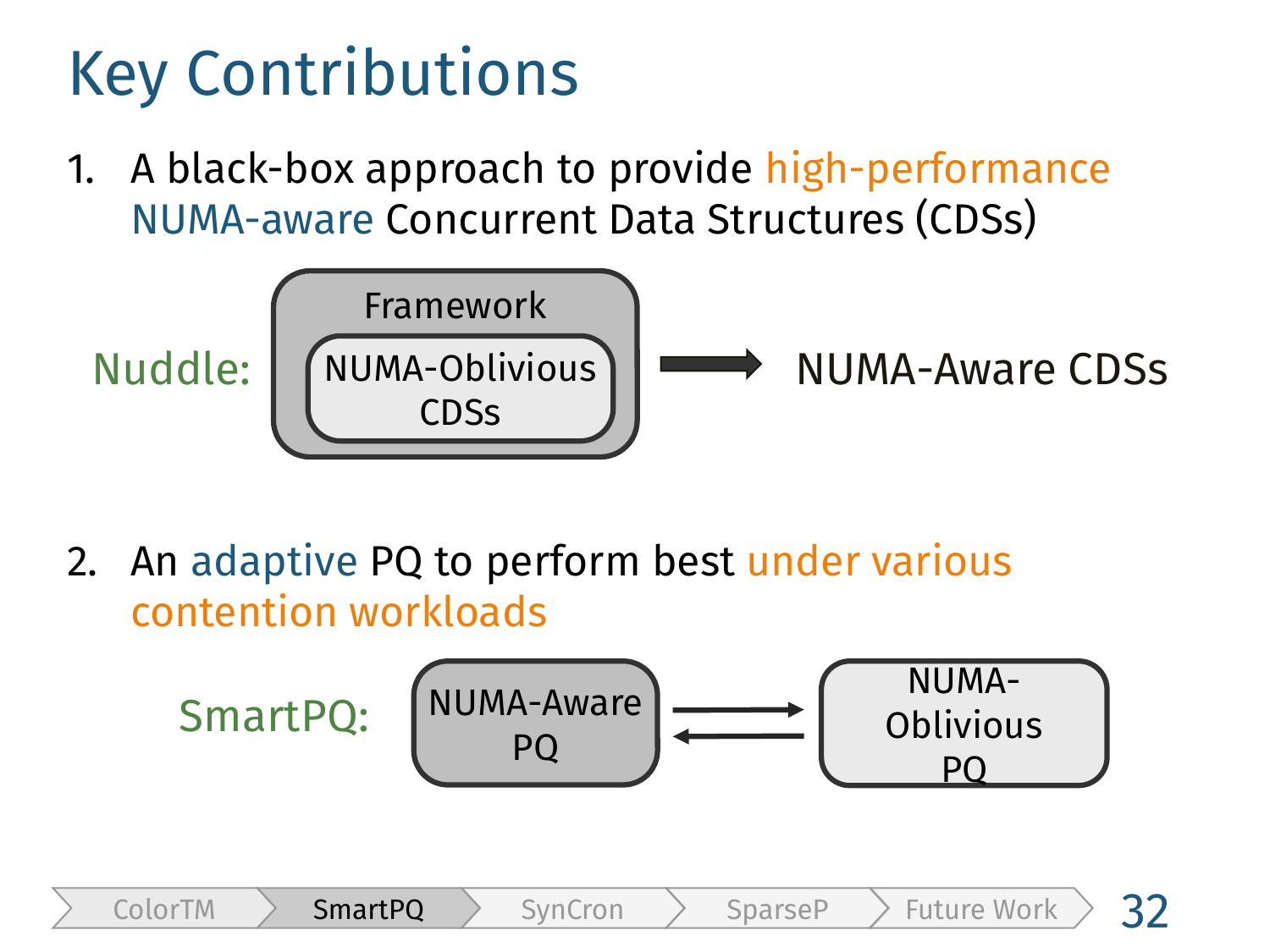

Key Contributions
A black-box approach to provide high-performance NUMA-aware Concurrent Data Structures (CDSs)

An adaptive PQ to perform best under various contention workloads
Framework
NUMA-Oblivious
CDSs
Nuddle:
NUMA-Aware CDSs

NUMA-Oblivious
PQ
NUMA-Aware
PQ
SmartPQ:
32
ColorTM
SmartPQ
SynCron
SparseP
Future Work